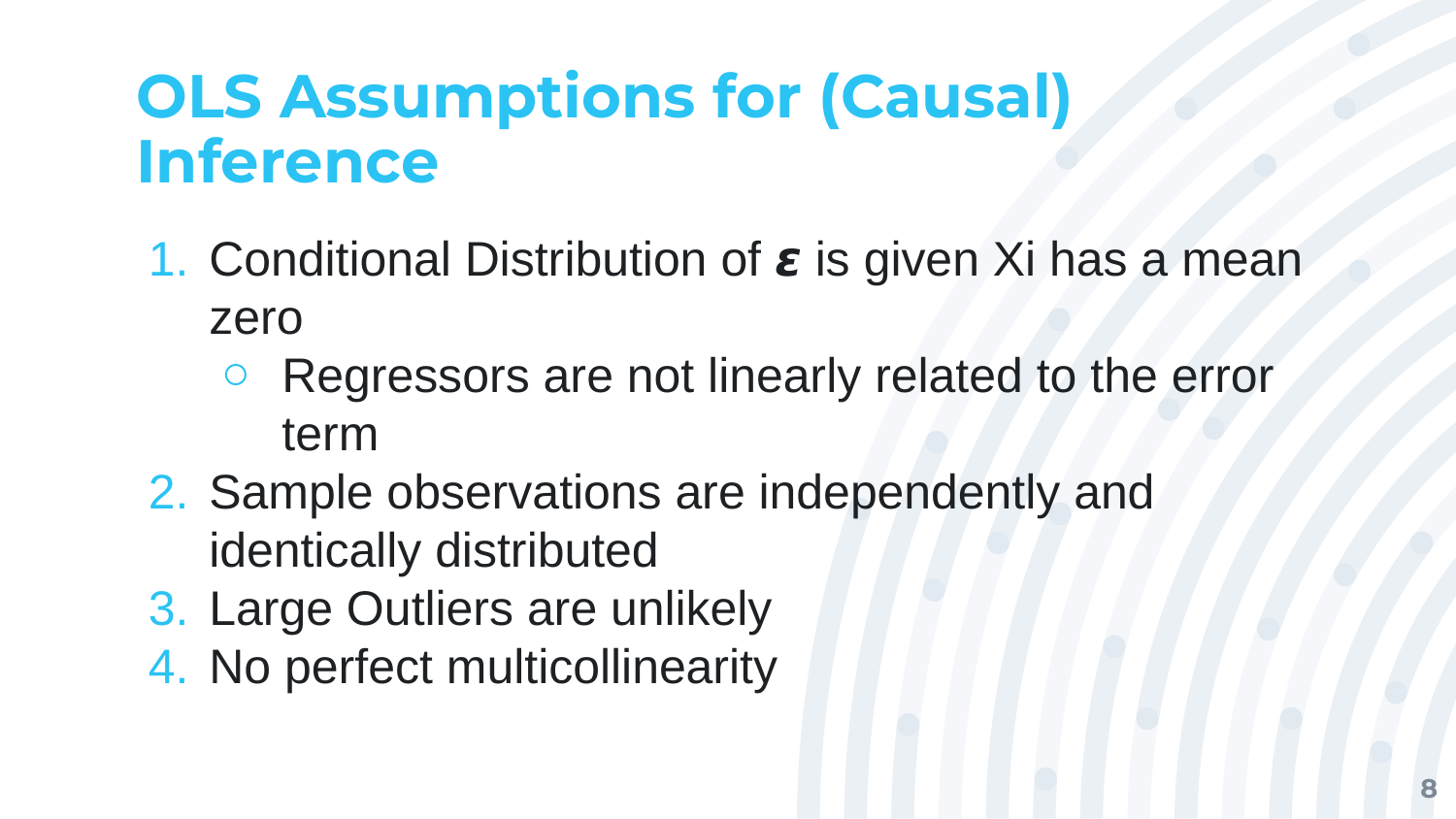

# OLS Assumptions for (Causal) Inference
Conditional Distribution of 𝞮 is given Xi has a mean zero
Regressors are not linearly related to the error term
Sample observations are independently and identically distributed
Large Outliers are unlikely
No perfect multicollinearity
8